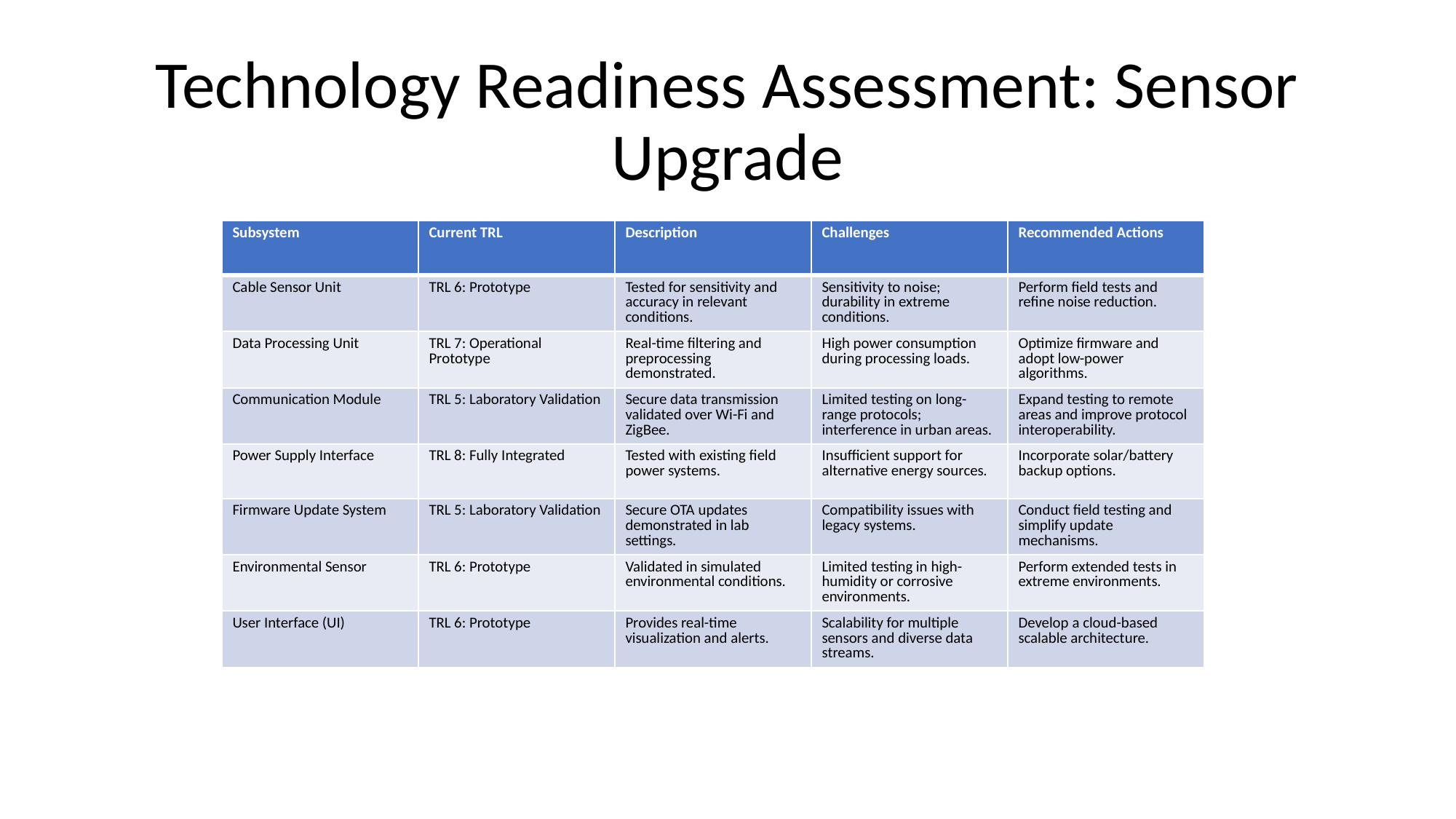

# Technology Readiness Assessment: Sensor Upgrade
| Subsystem | Current TRL | Description | Challenges | Recommended Actions |
| --- | --- | --- | --- | --- |
| Cable Sensor Unit | TRL 6: Prototype | Tested for sensitivity and accuracy in relevant conditions. | Sensitivity to noise; durability in extreme conditions. | Perform field tests and refine noise reduction. |
| Data Processing Unit | TRL 7: Operational Prototype | Real-time filtering and preprocessing demonstrated. | High power consumption during processing loads. | Optimize firmware and adopt low-power algorithms. |
| Communication Module | TRL 5: Laboratory Validation | Secure data transmission validated over Wi-Fi and ZigBee. | Limited testing on long-range protocols; interference in urban areas. | Expand testing to remote areas and improve protocol interoperability. |
| Power Supply Interface | TRL 8: Fully Integrated | Tested with existing field power systems. | Insufficient support for alternative energy sources. | Incorporate solar/battery backup options. |
| Firmware Update System | TRL 5: Laboratory Validation | Secure OTA updates demonstrated in lab settings. | Compatibility issues with legacy systems. | Conduct field testing and simplify update mechanisms. |
| Environmental Sensor | TRL 6: Prototype | Validated in simulated environmental conditions. | Limited testing in high-humidity or corrosive environments. | Perform extended tests in extreme environments. |
| User Interface (UI) | TRL 6: Prototype | Provides real-time visualization and alerts. | Scalability for multiple sensors and diverse data streams. | Develop a cloud-based scalable architecture. |